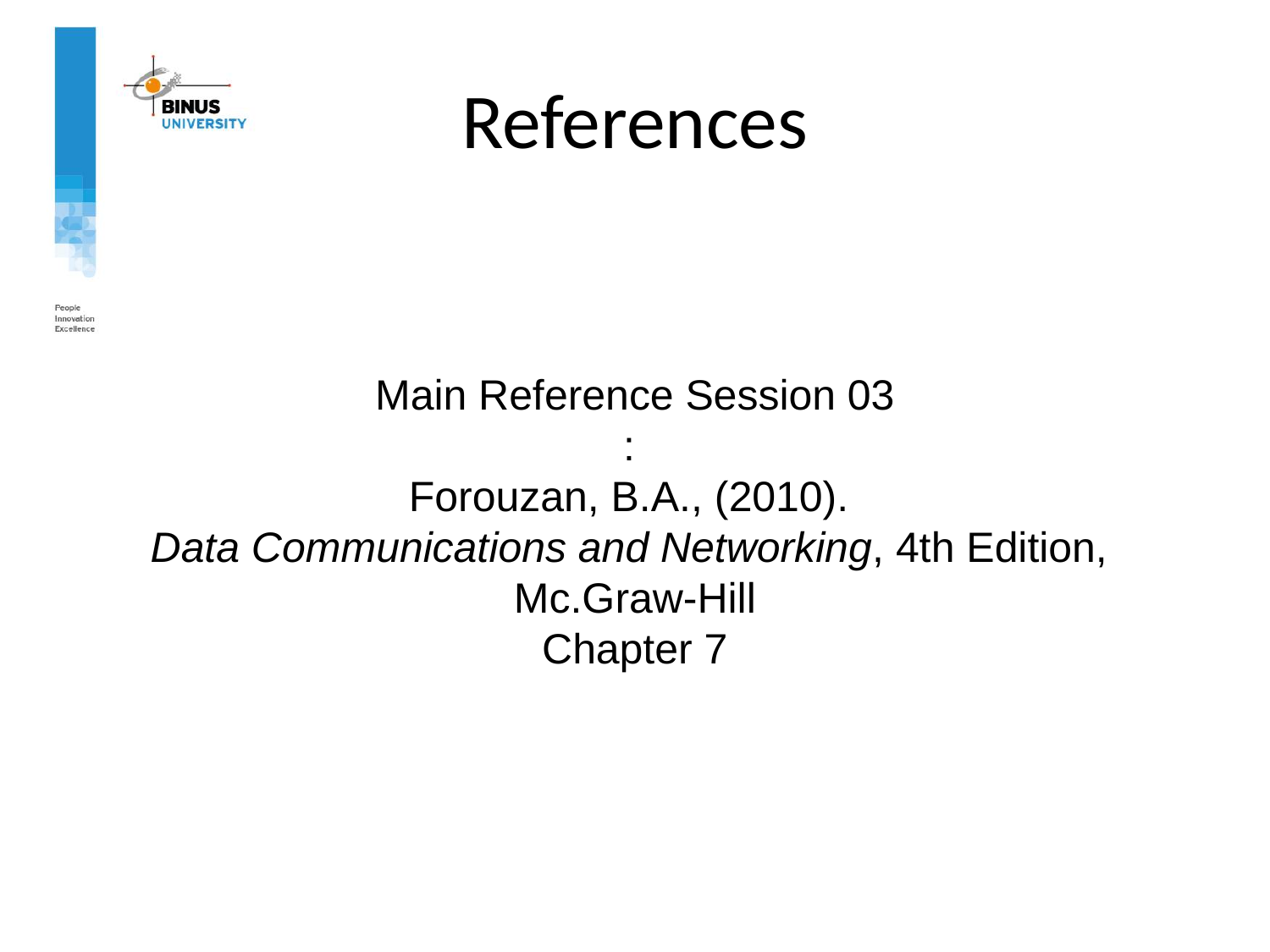

# References
Main Reference Session 03
:
Forouzan, B.A., (2010).
Data Communications and Networking, 4th Edition,
Mc.Graw-Hill
Chapter 7